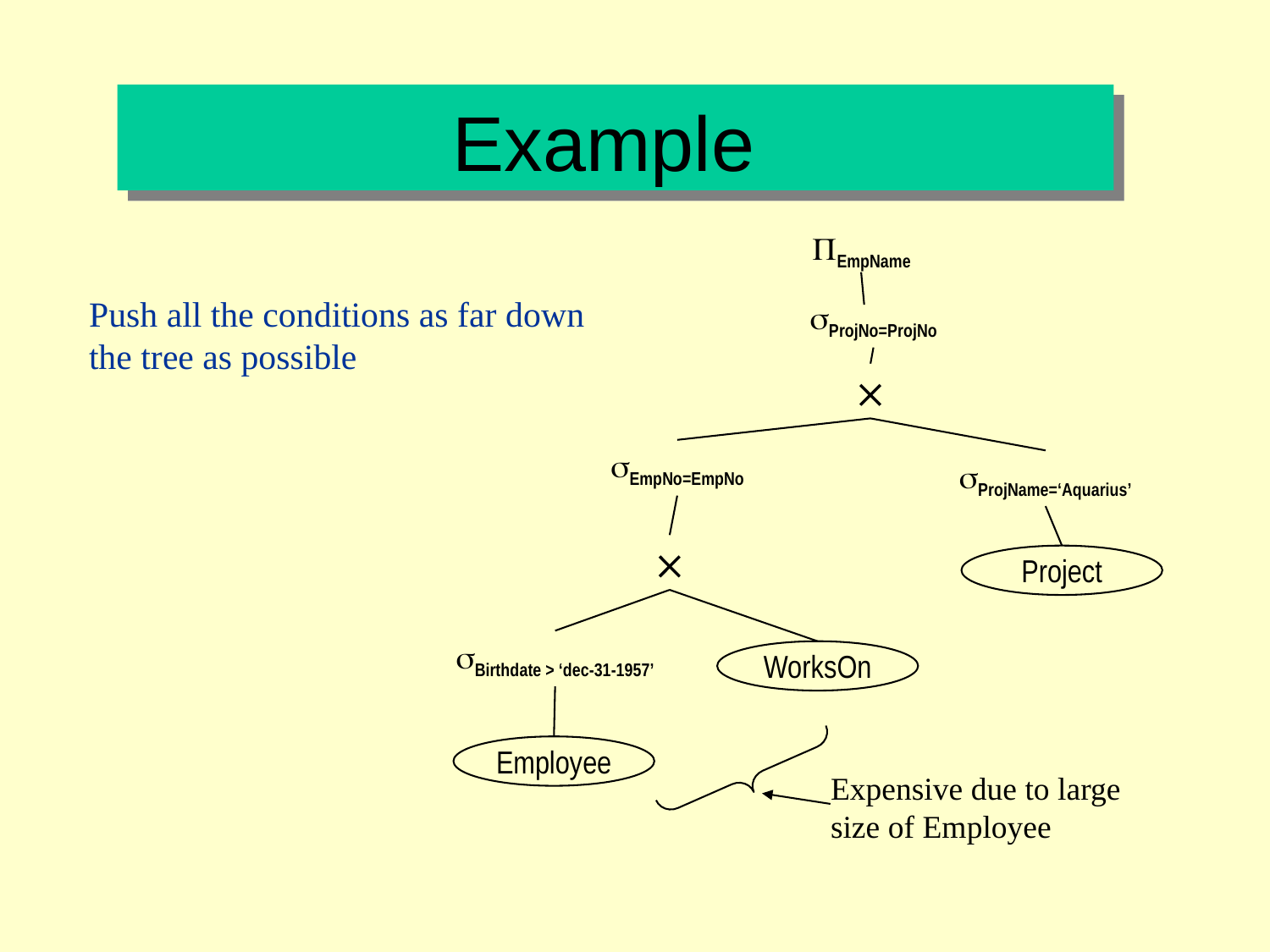

# Example
ΠEmpName
σProjNo=ProjNo
×
σEmpNo=EmpNo
σProjName=‘Aquarius’
×
Project
σBirthdate > ‘dec-31-1957’
WorksOn
Employee
Push all the conditions as far down
the tree as possible

Expensive due to large
size of Employee